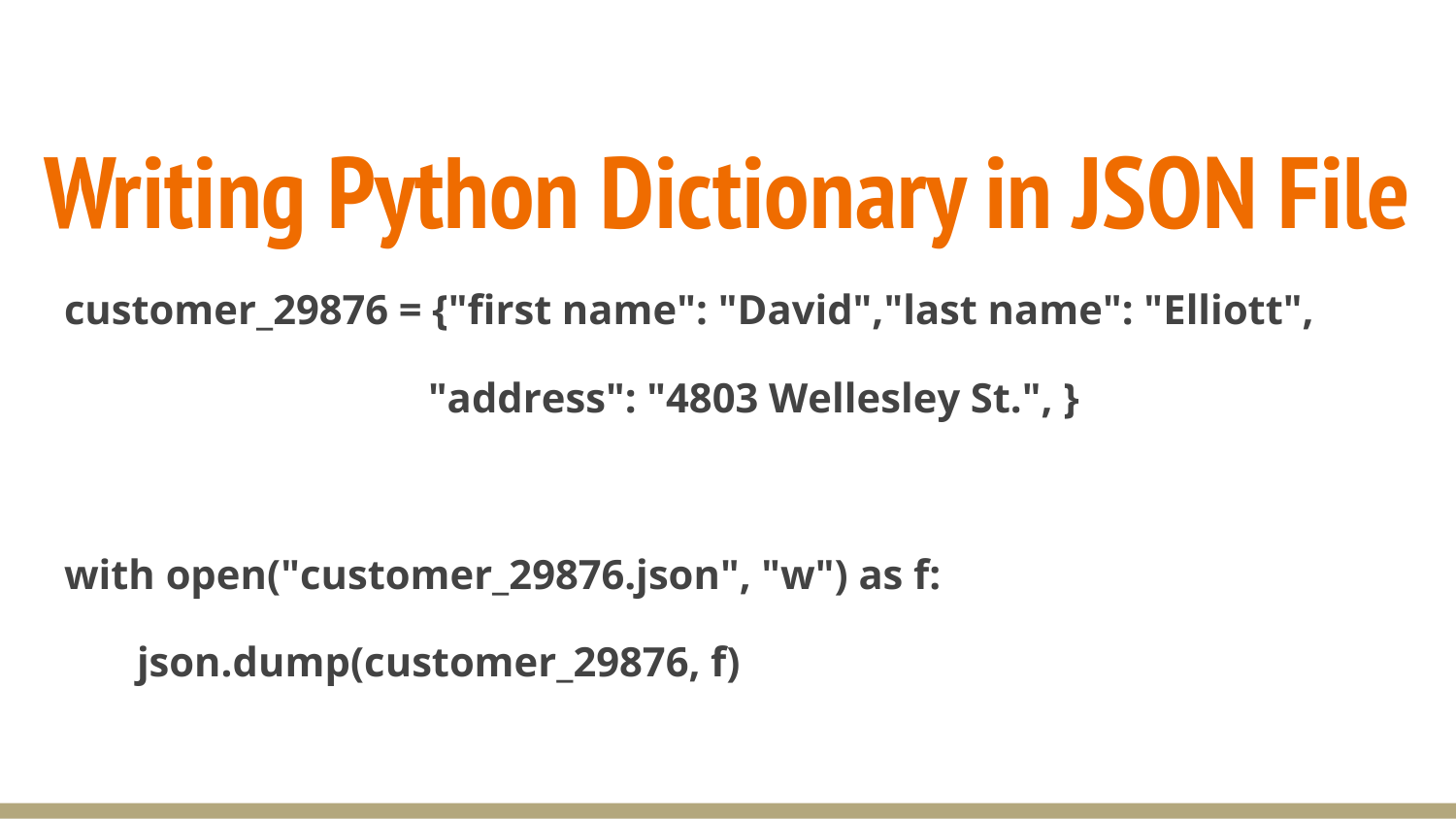

# Writing Python Dictionary in JSON File
customer_29876 = {"first name": "David","last name": "Elliott",
"address": "4803 Wellesley St.", }

with open("customer_29876.json", "w") as f:
json.dump(customer_29876, f)